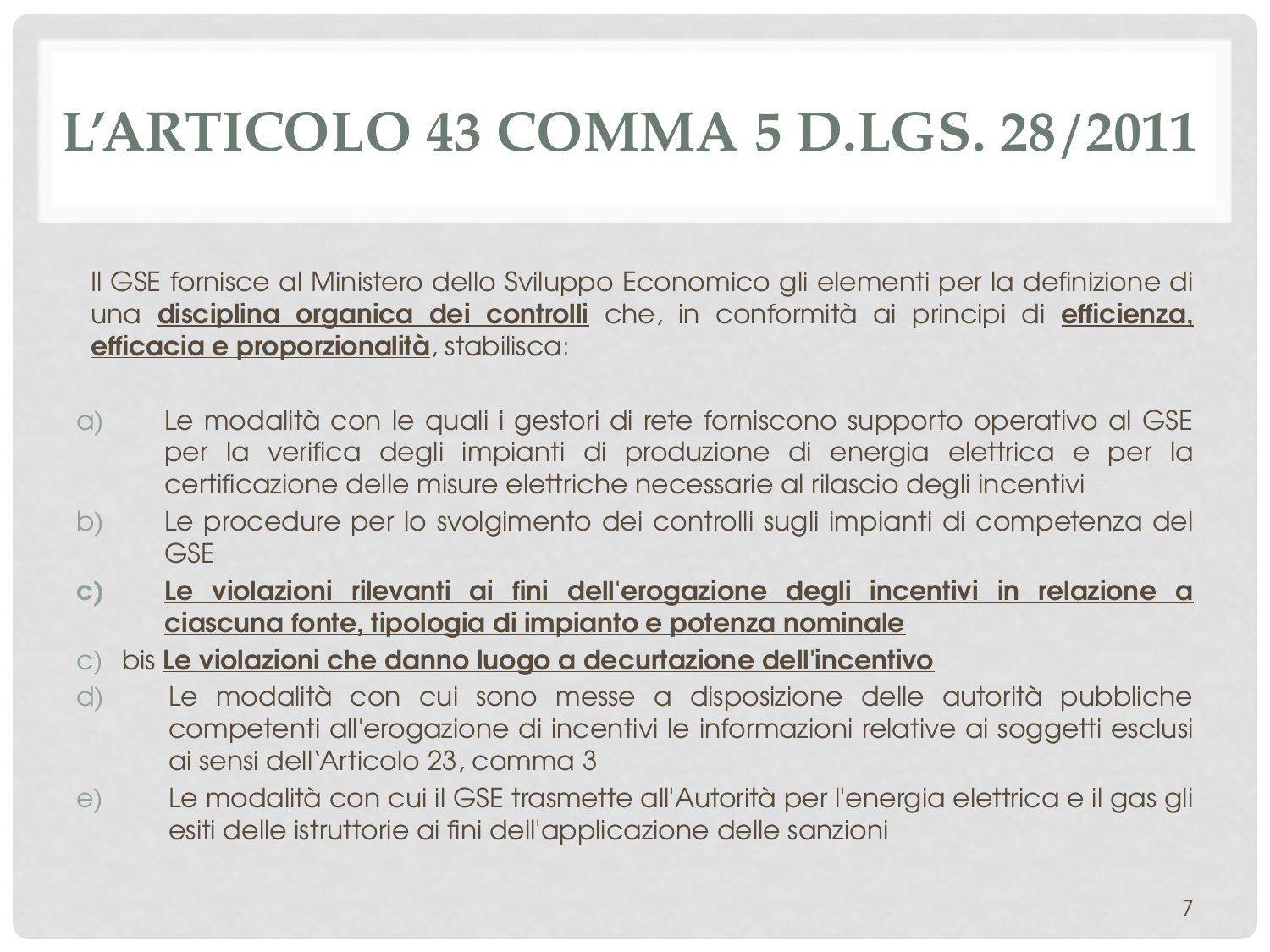

# L’ARTICOLO 43 COMMA 5 D.LGS. 28/2011
Il GSE fornisce al Ministero dello Sviluppo Economico gli elementi per la definizione di una disciplina organica dei controlli che, in conformità ai principi di efficienza, efficacia e proporzionalità, stabilisca:

Le modalità con le quali i gestori di rete forniscono supporto operativo al GSE per la verifica degli impianti di produzione di energia elettrica e per la certificazione delle misure elettriche necessarie al rilascio degli incentivi
Le procedure per lo svolgimento dei controlli sugli impianti di competenza del GSE
Le violazioni rilevanti ai fini dell'erogazione degli incentivi in relazione a ciascuna fonte, tipologia di impianto e potenza nominale
bis Le violazioni che danno luogo a decurtazione dell'incentivo
Le modalità con cui sono messe a disposizione delle autorità pubbliche competenti all'erogazione di incentivi le informazioni relative ai soggetti esclusi ai sensi dell‘Articolo 23, comma 3
Le modalità con cui il GSE trasmette all'Autorità per l'energia elettrica e il gas gli esiti delle istruttorie ai fini dell'applicazione delle sanzioni

7